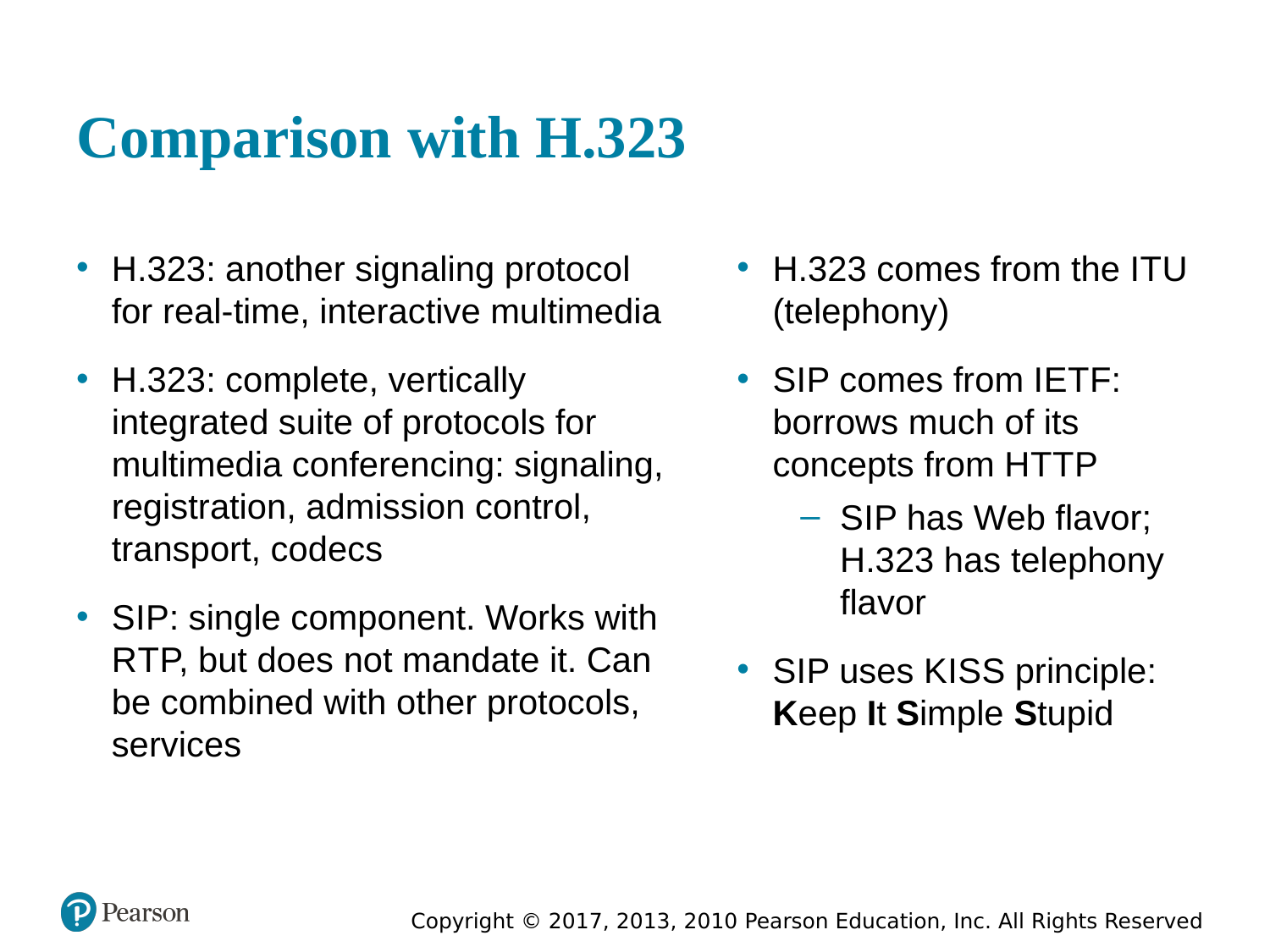

# Comparison with H.323
H.323: another signaling protocol for real-time, interactive multimedia
H.323: complete, vertically integrated suite of protocols for multimedia conferencing: signaling, registration, admission control, transport, codecs
S I P: single component. Works with R T P, but does not mandate it. Can be combined with other protocols, services
H.323 comes from the I T U (telephony)
S I P comes from I E T F: borrows much of its concepts from H T T P
S I P has Web flavor; H.323 has telephony flavor
S I P uses K I S S principle: Keep It Simple Stupid